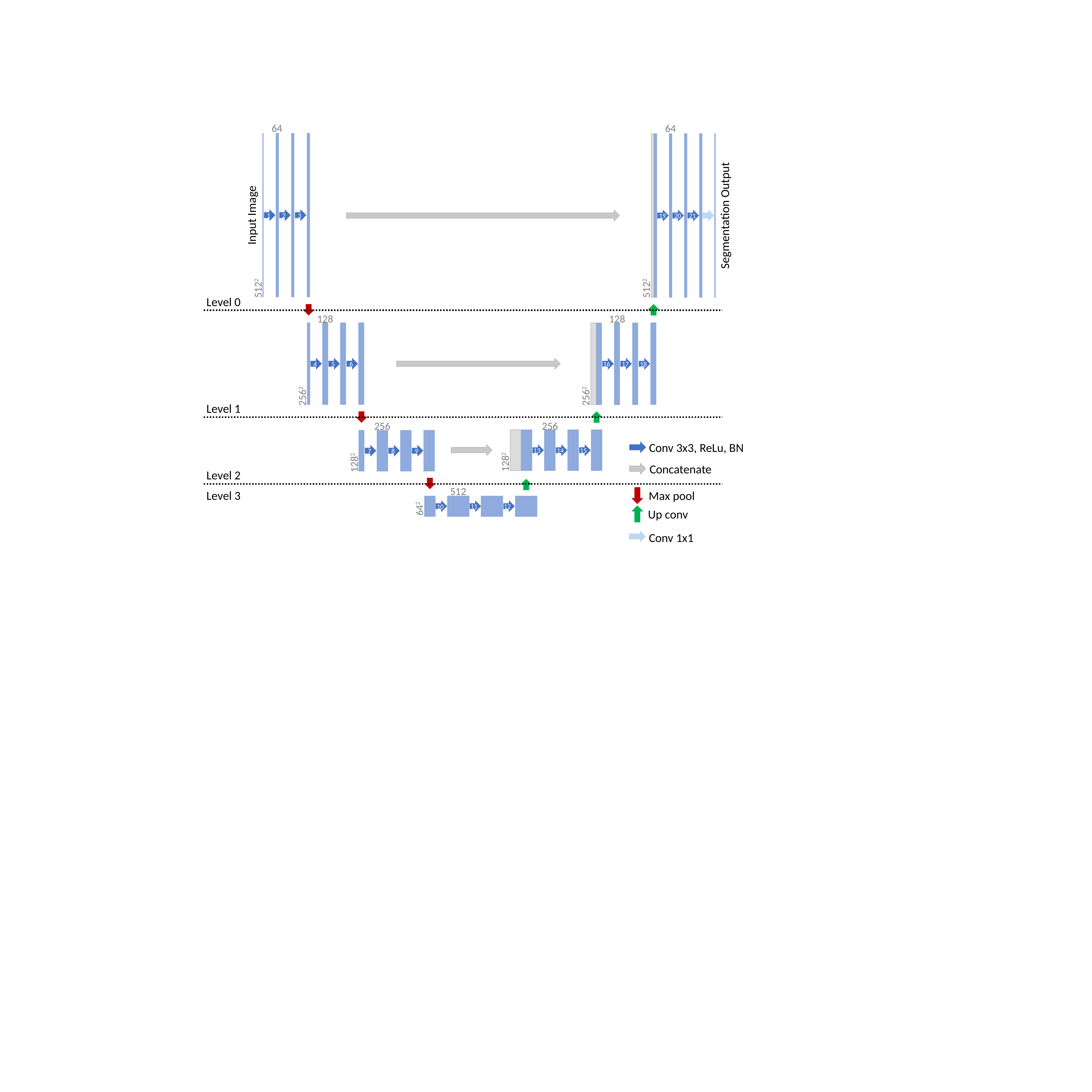

64

Input Image
1
2
3
5122
64

Segmentation Output
19
20
21

5122

Level 0

128

16

17

18
2562
128

4
5
6
2562

Level 1

256

15
13
14

1282
256

7
8
9
1282
Conv 3x3, ReLu, BN

Concatenate

Level 2

512

642
Level 3
Max pool

12
11
10
Up conv

Conv 1x1